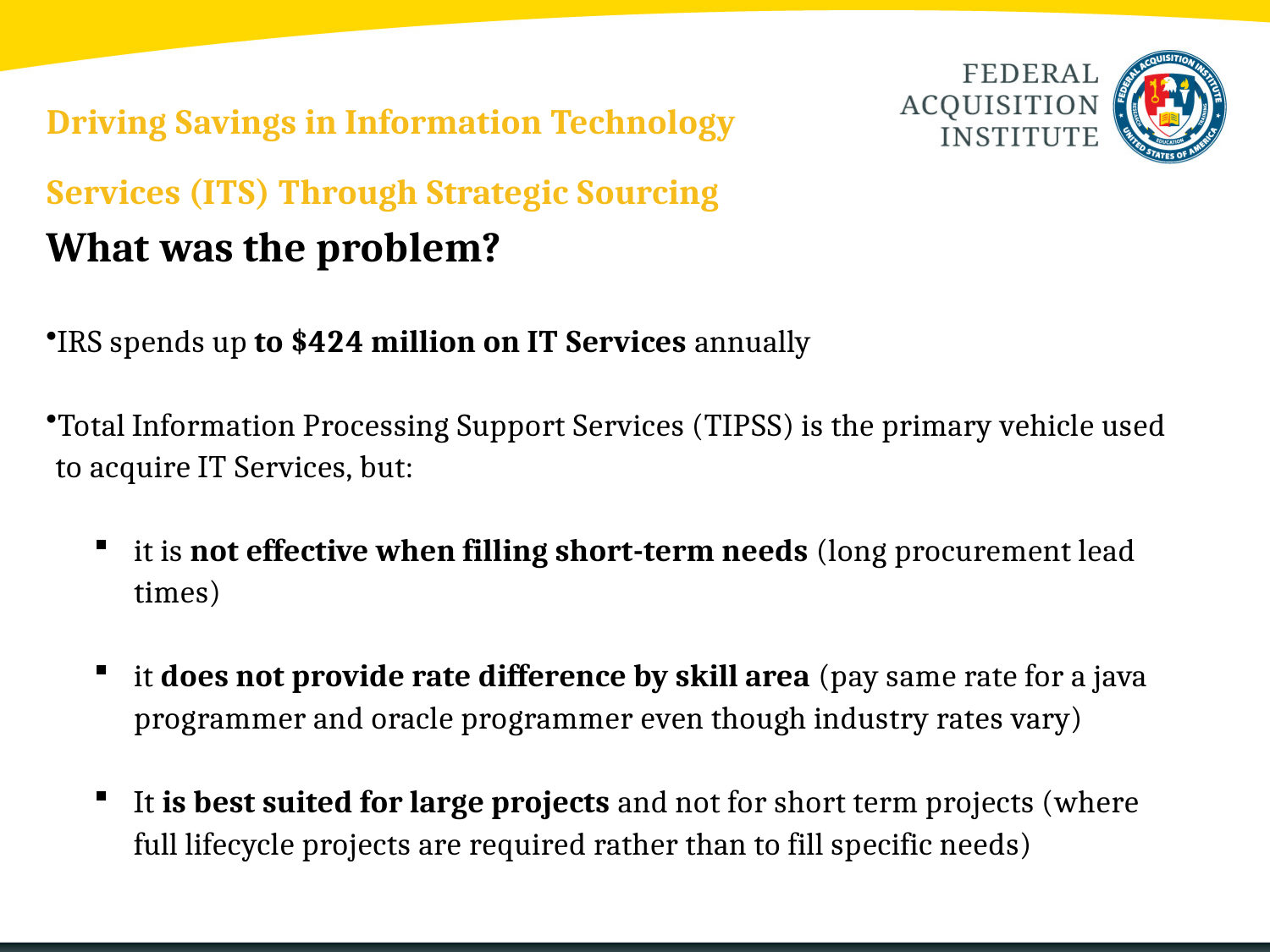

Driving Savings in Information Technology Services (ITS) Through Strategic Sourcing
What was the problem?

IRS spends up to $424 million on IT Services annually

Total Information Processing Support Services (TIPSS) is the primary vehicle used to acquire IT Services, but:

it is not effective when filling short-term needs (long procurement lead times)

it does not provide rate difference by skill area (pay same rate for a java programmer and oracle programmer even though industry rates vary)

It is best suited for large projects and not for short term projects (where full lifecycle projects are required rather than to fill specific needs)